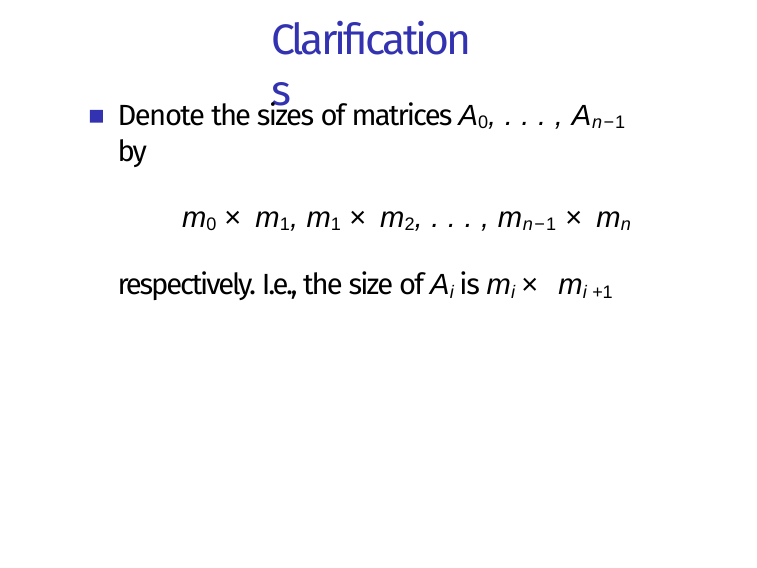

# Clarifications
Denote the sizes of matrices A0, . . . , An−1 by
m0 × m1, m1 × m2, . . . , mn−1 × mn
respectively. I.e., the size of Ai is mi × mi +1